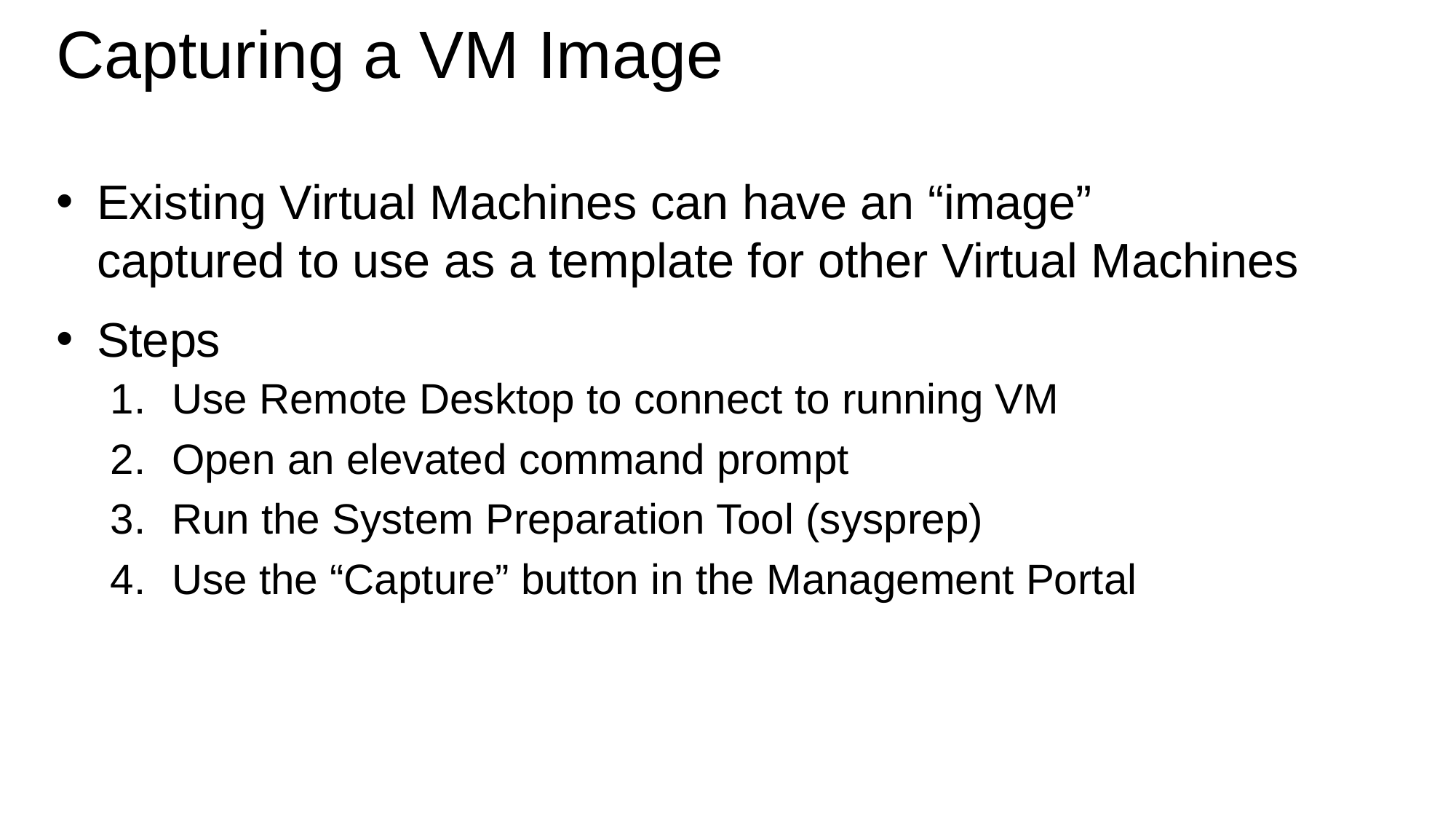

# Capturing a VM Image
Existing Virtual Machines can have an “image”
captured to use as a template for other Virtual Machines
Steps
Use Remote Desktop to connect to running VM
Open an elevated command prompt
Run the System Preparation Tool (sysprep)
Use the “Capture” button in the Management Portal